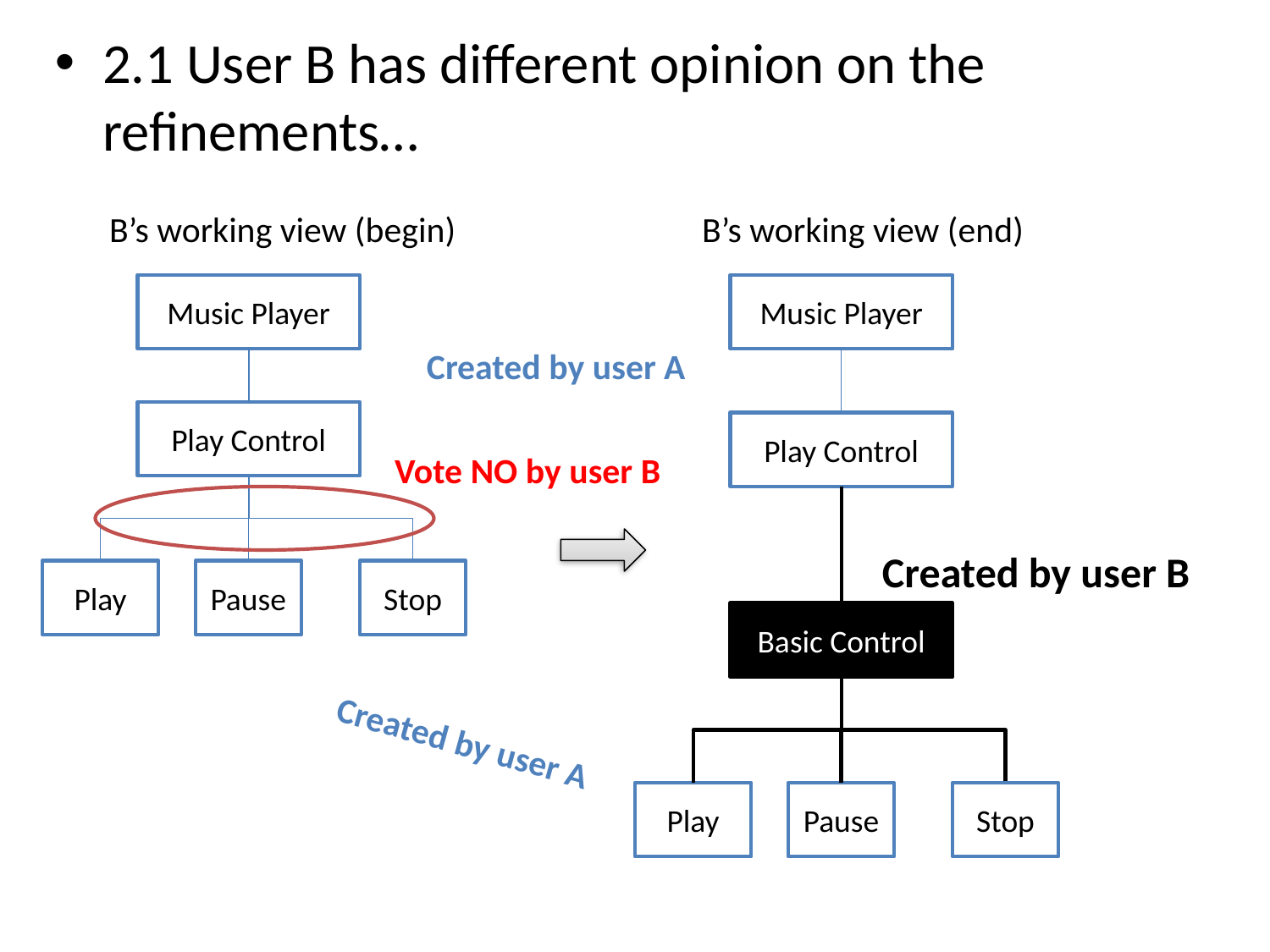

2.1 User B has different opinion on the refinements…

B’s working view (begin)
B’s working view (end)
Music Player
Music Player
Created by user A
Play Control
Play Control
Vote NO by user B

Created by user B
Play
Pause
Stop
Basic Control
Created by user A
Play
Pause
Stop